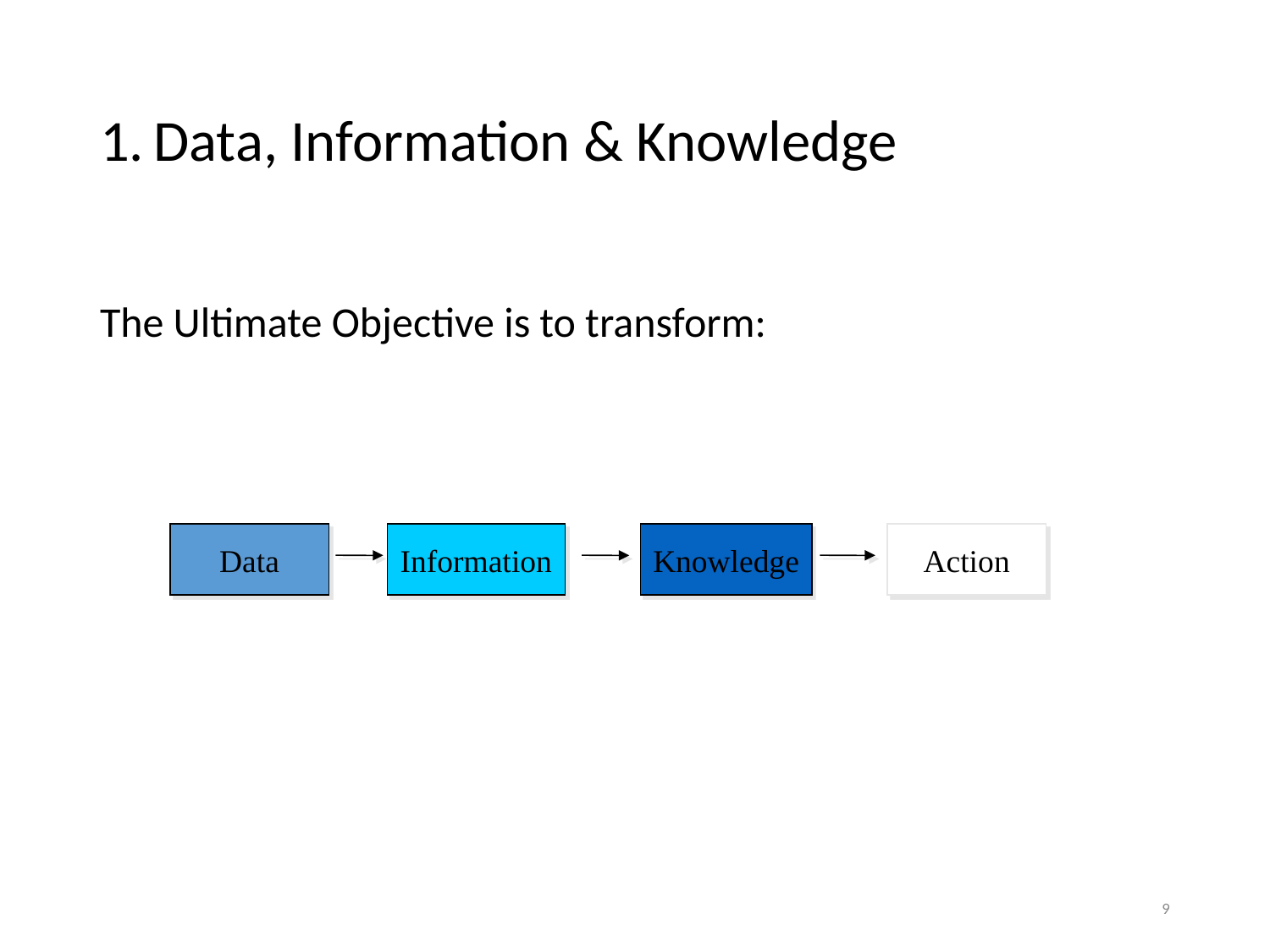

# Data, Information & Knowledge
The Ultimate Objective is to transform:
Data
Information
Knowledge
Action

9